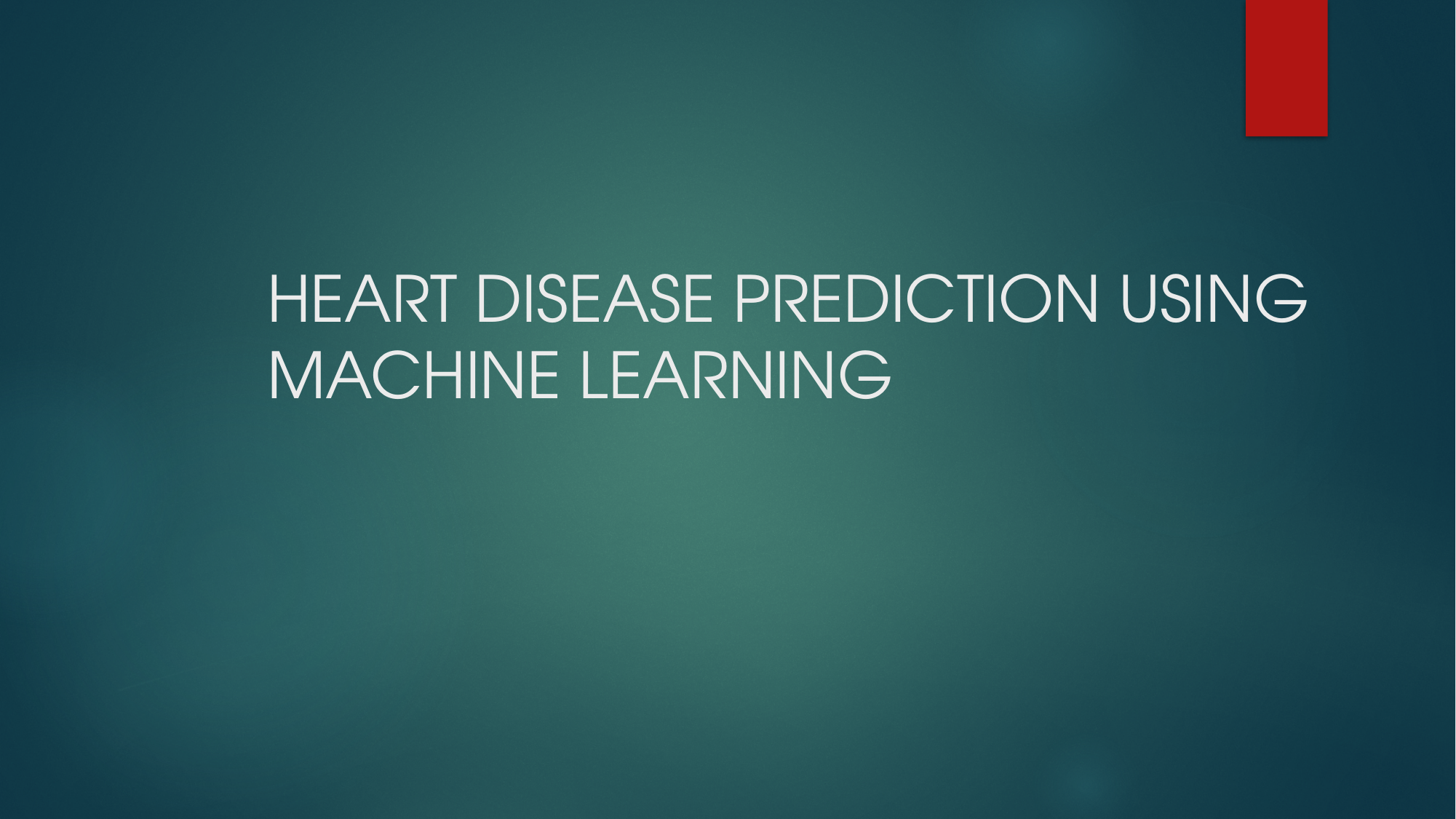

# HEART DISEASE PREDICTION USING MACHINE LEARNING